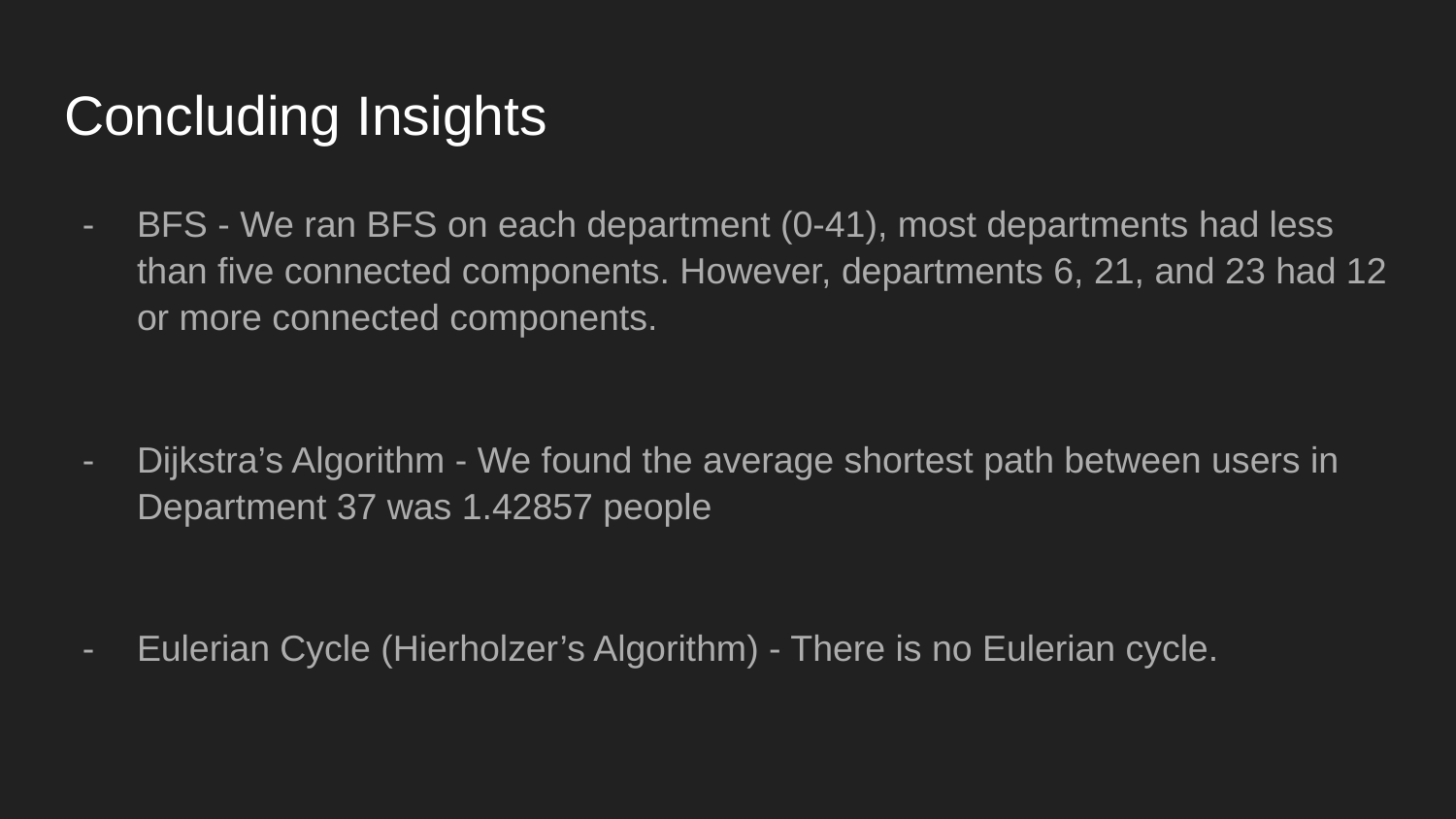

# Concluding Insights
BFS - We ran BFS on each department (0-41), most departments had less than five connected components. However, departments 6, 21, and 23 had 12 or more connected components.

Dijkstra’s Algorithm - We found the average shortest path between users in Department 37 was 1.42857 people

Eulerian Cycle (Hierholzer’s Algorithm) - There is no Eulerian cycle.